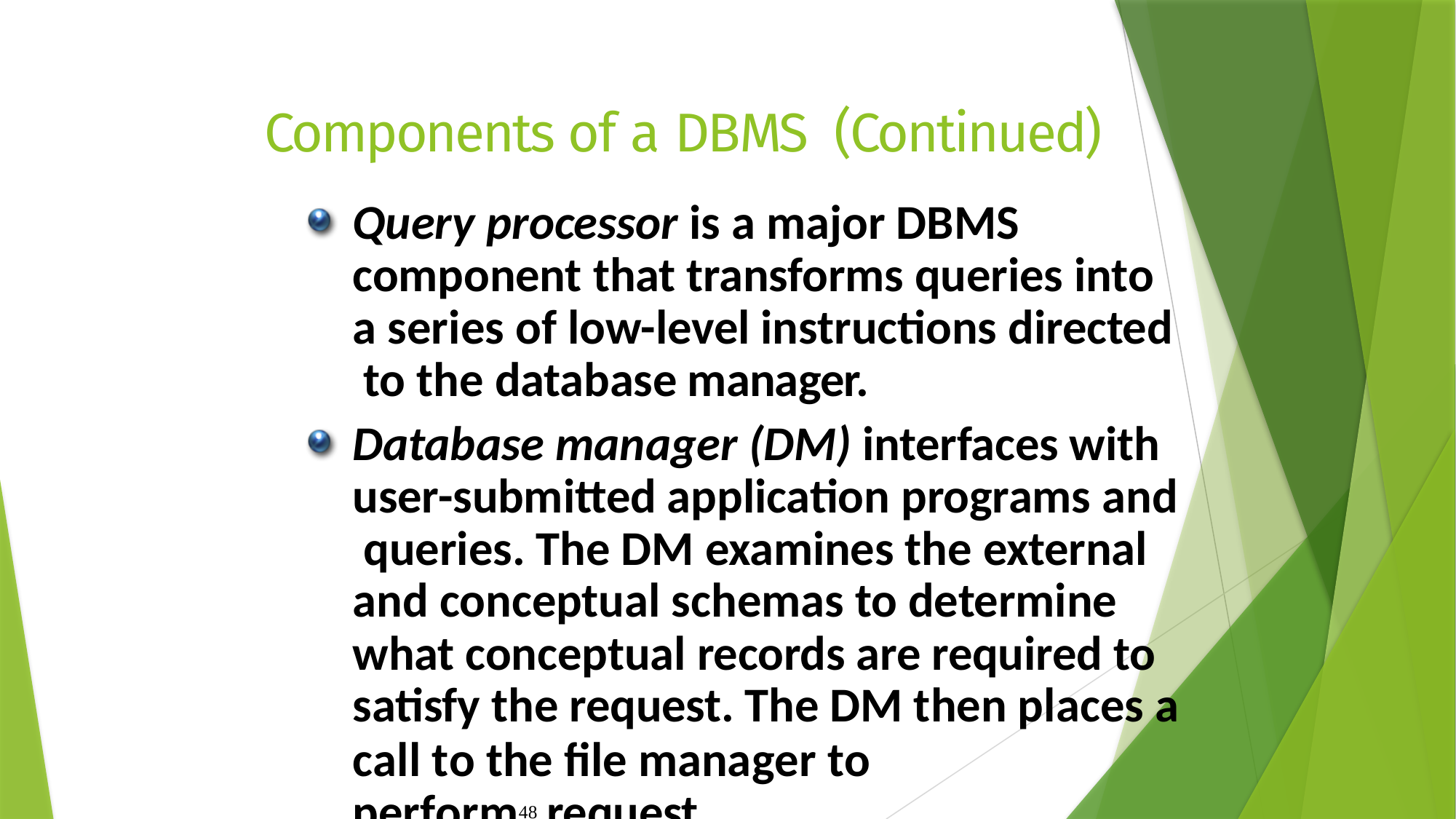

# Components of a DBMS  (Continued)
Query processor is a major DBMS  component that transforms queries into  a series of low-level instructions directed  to the database manager.
Database manager (DM) interfaces with  user-submitted application programs and  queries. The DM examines the external  and conceptual schemas to determine  what conceptual records are required to  satisfy the request. The DM then places a

call to the file manager to perform48  request.